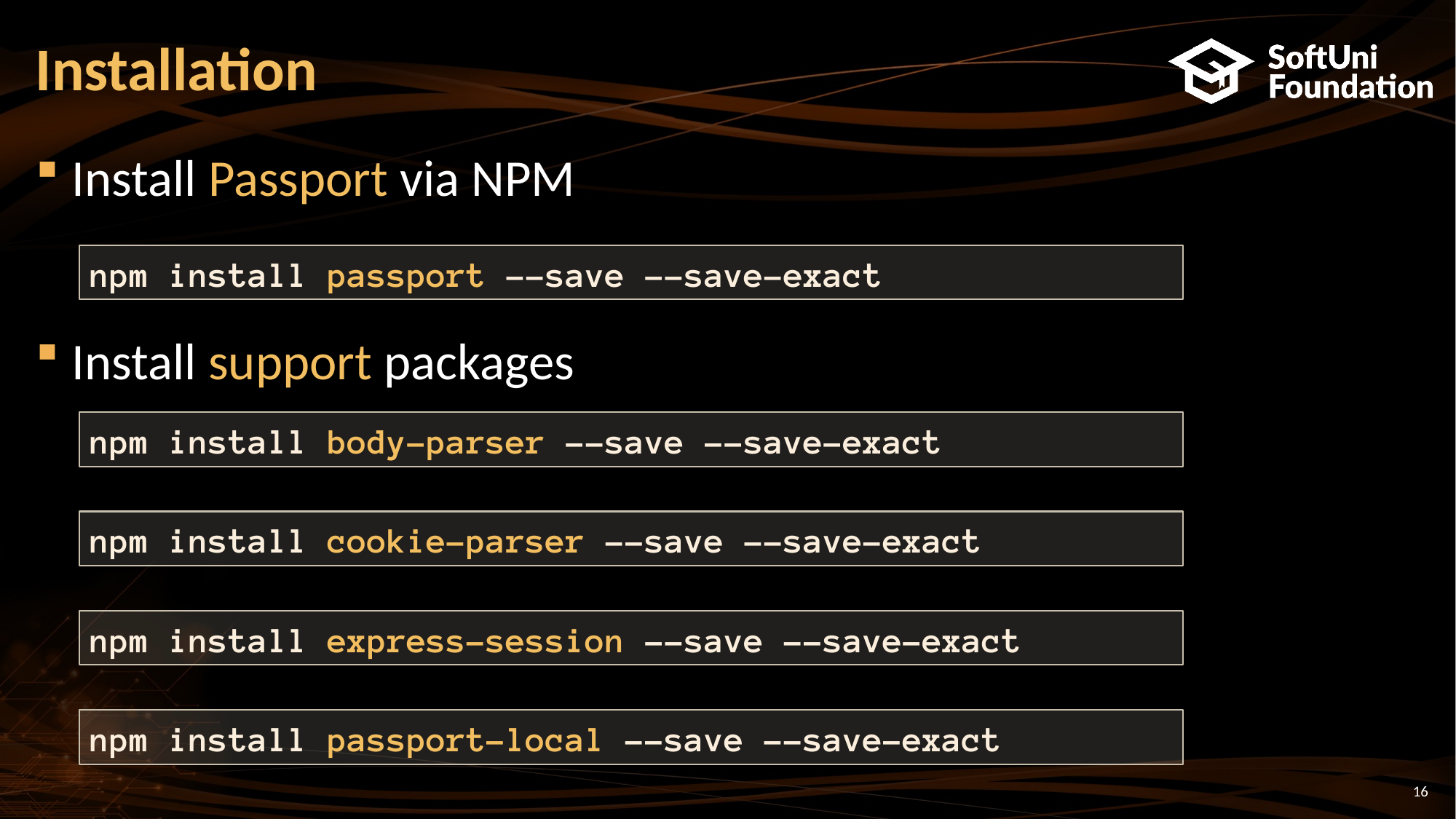

# Installation
Install Passport via NPM
Install support packages
npm install passport --save --save-exact
npm install body-parser --save --save-exact
npm install cookie-parser --save --save-exact
npm install express-session --save --save-exact
npm install passport-local --save --save-exact
16